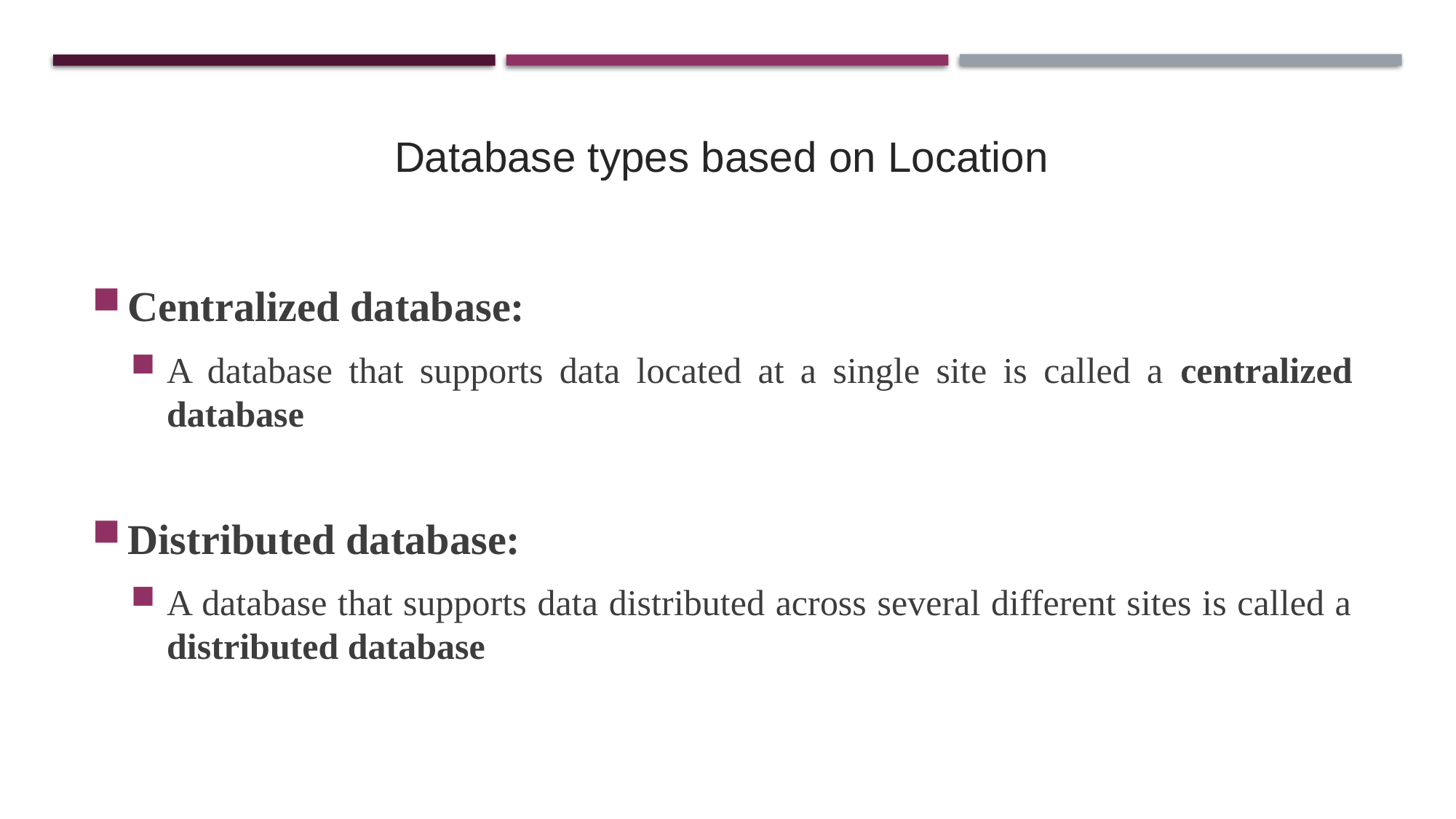

Database types based on Location
Centralized database:
A database that supports data located at a single site is called a centralized database

Distributed database:
A database that supports data distributed across several different sites is called a distributed database